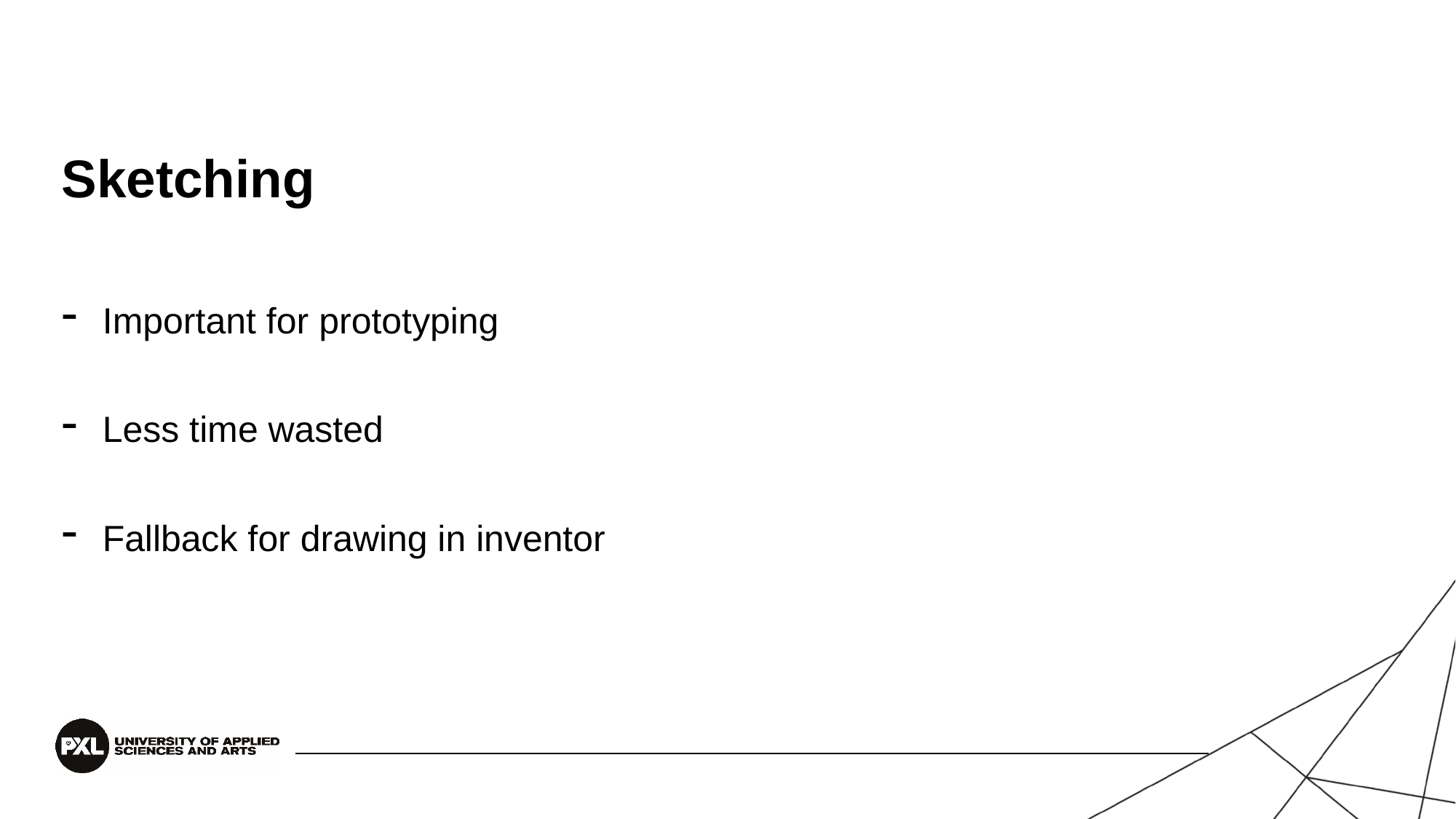

# Sketching
Important for prototyping

Less time wasted

Fallback for drawing in inventor